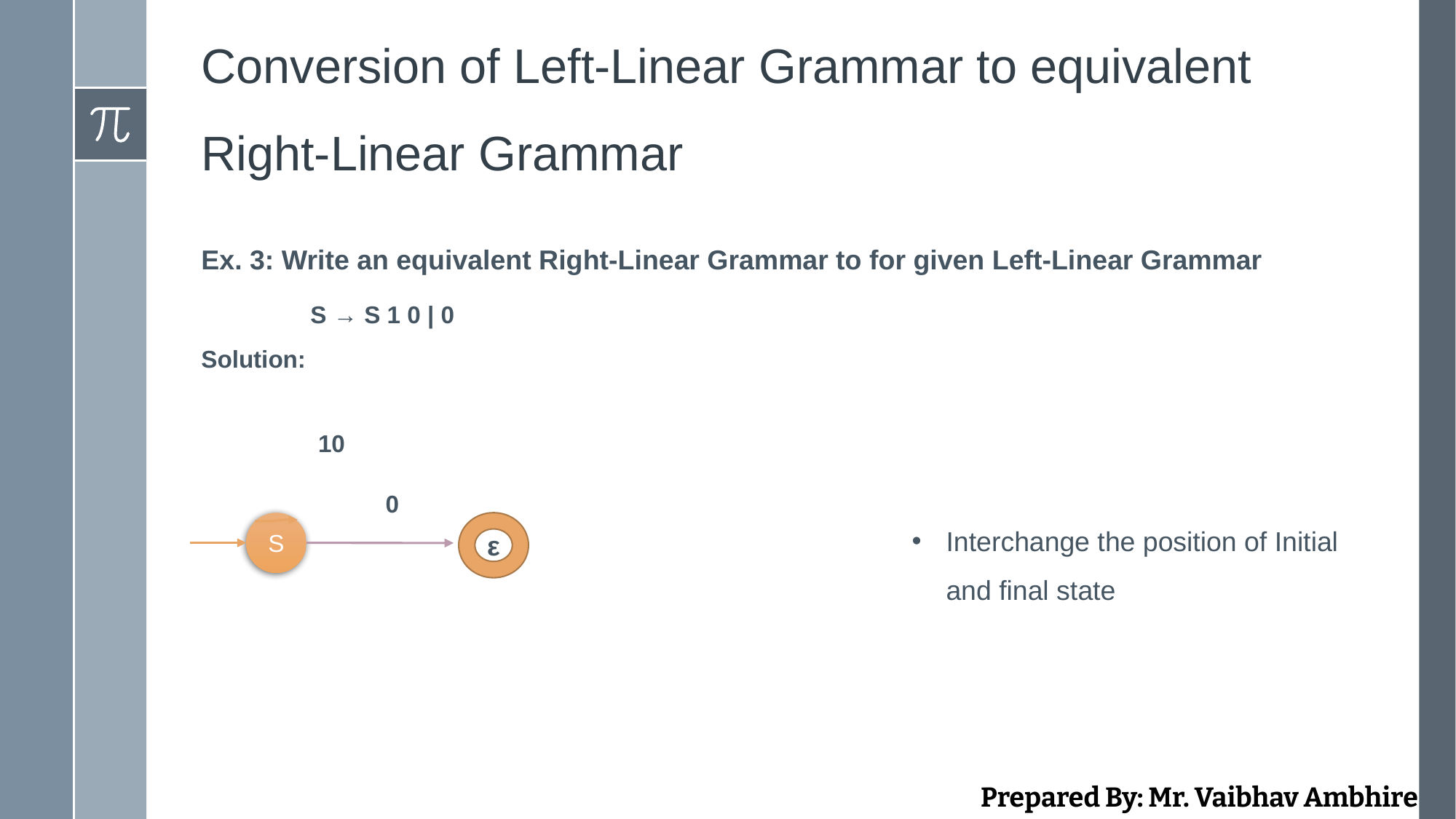

# Conversion of Left-Linear Grammar to equivalent Right-Linear Grammar
Ex. 3: Write an equivalent Right-Linear Grammar to for given Left-Linear Grammar
	S → S 1 0 | 0
Solution:
10
0
Interchange the position of Initial and final state
S
ε